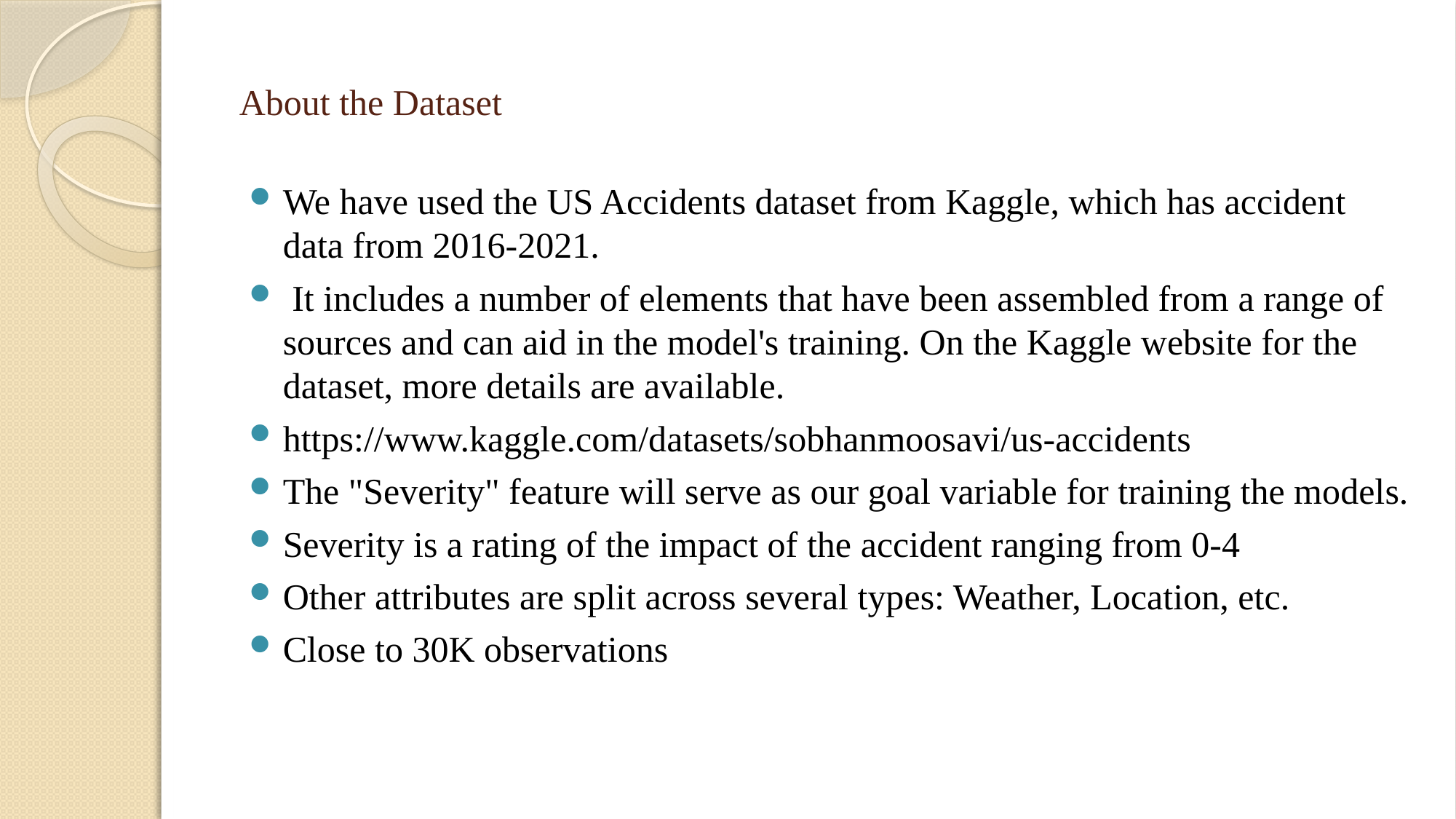

# About the Dataset
We have used the US Accidents dataset from Kaggle, which has accident data from 2016-2021.
 It includes a number of elements that have been assembled from a range of sources and can aid in the model's training. On the Kaggle website for the dataset, more details are available.
https://www.kaggle.com/datasets/sobhanmoosavi/us-accidents
The "Severity" feature will serve as our goal variable for training the models.
Severity is a rating of the impact of the accident ranging from 0-4
Other attributes are split across several types: Weather, Location, etc.
Close to 30K observations